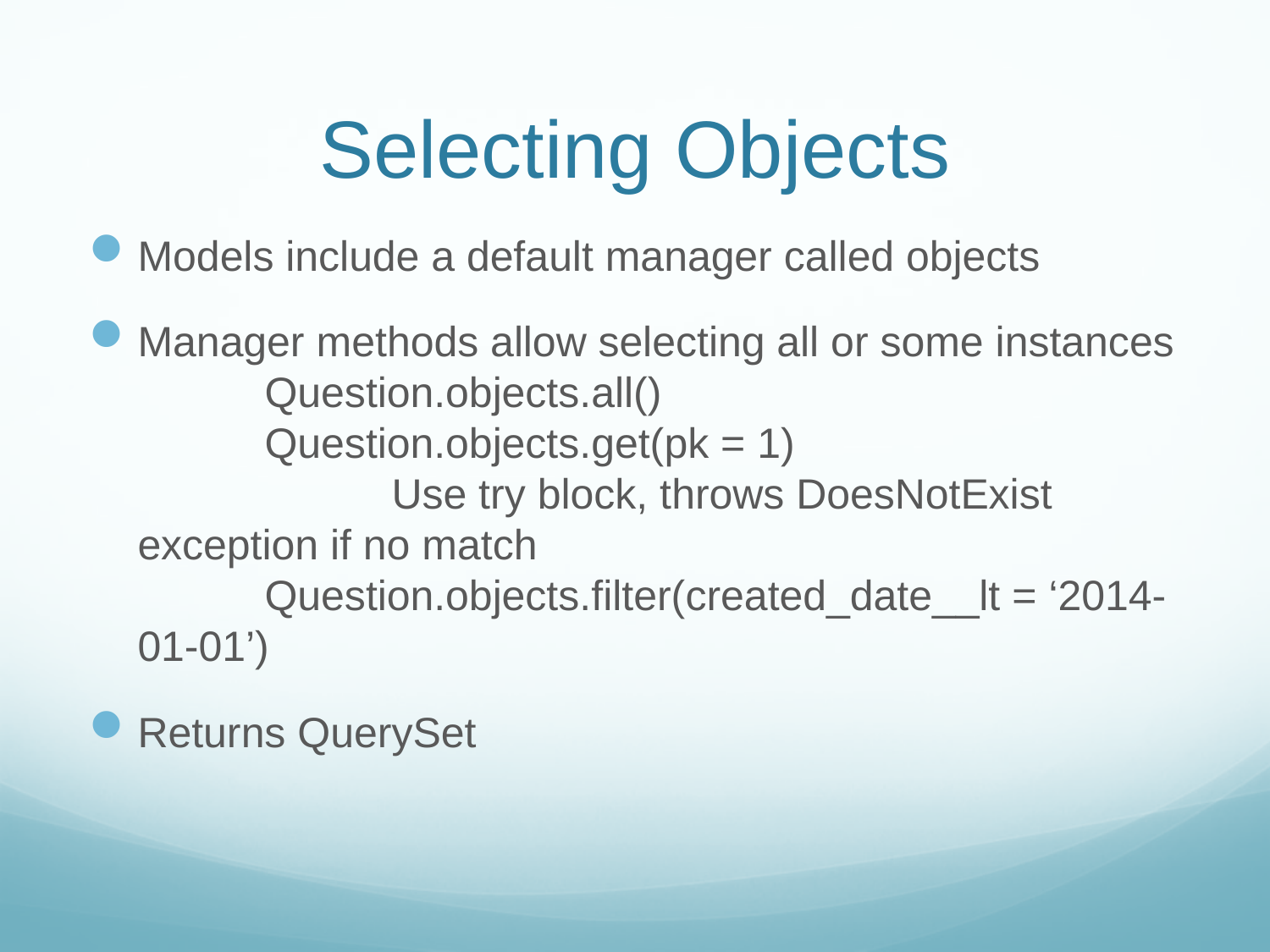

# Selecting Objects
Models include a default manager called objects
Manager methods allow selecting all or some instances
	Question.objects.all()
	Question.objects.get(pk = 1)
		Use try block, throws DoesNotExist exception if no match
	Question.objects.filter(created_date__lt = ‘2014-01-01’)
Returns QuerySet